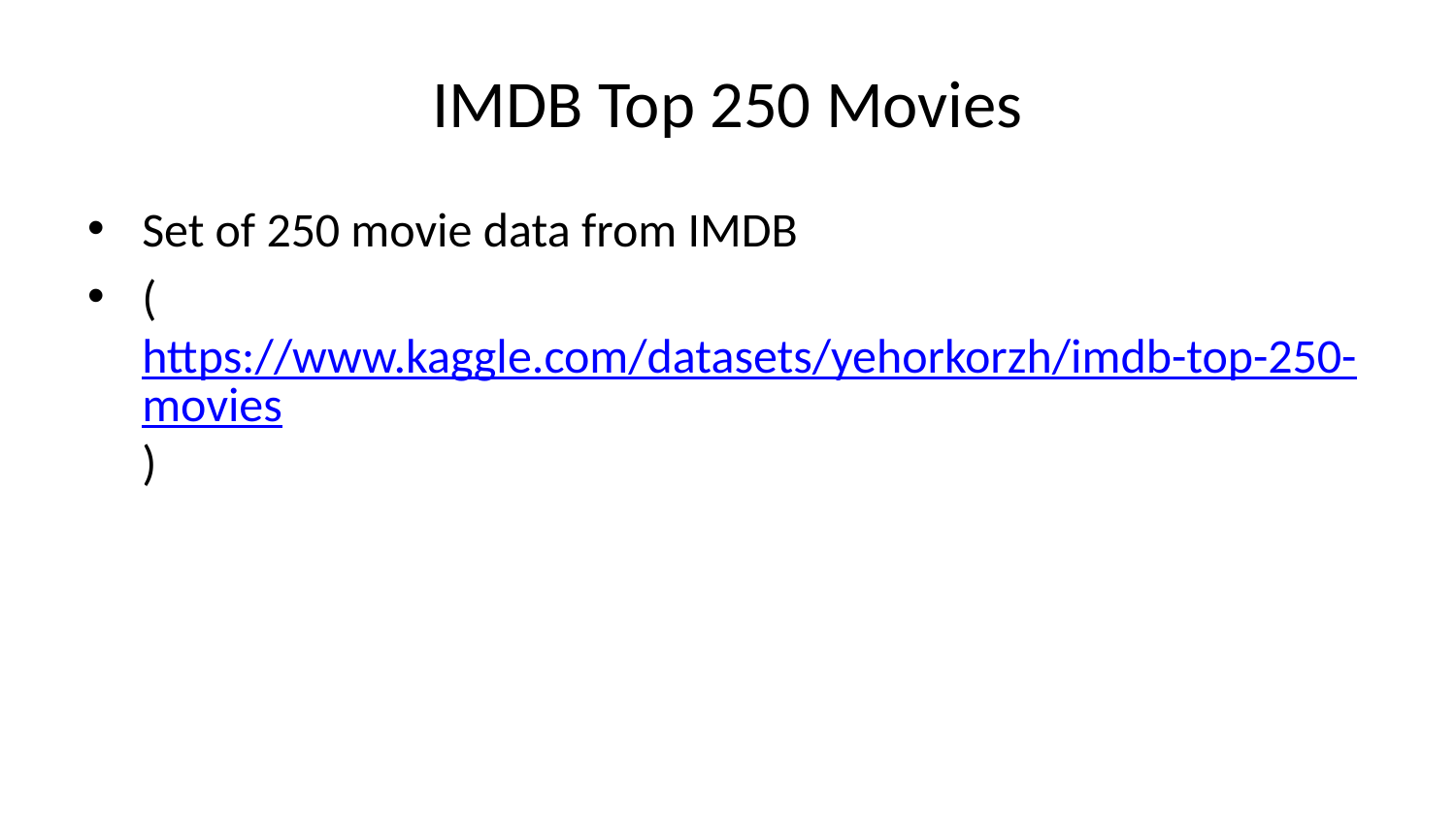

# IMDB Top 250 Movies
Set of 250 movie data from IMDB
(https://www.kaggle.com/datasets/yehorkorzh/imdb-top-250-movies)